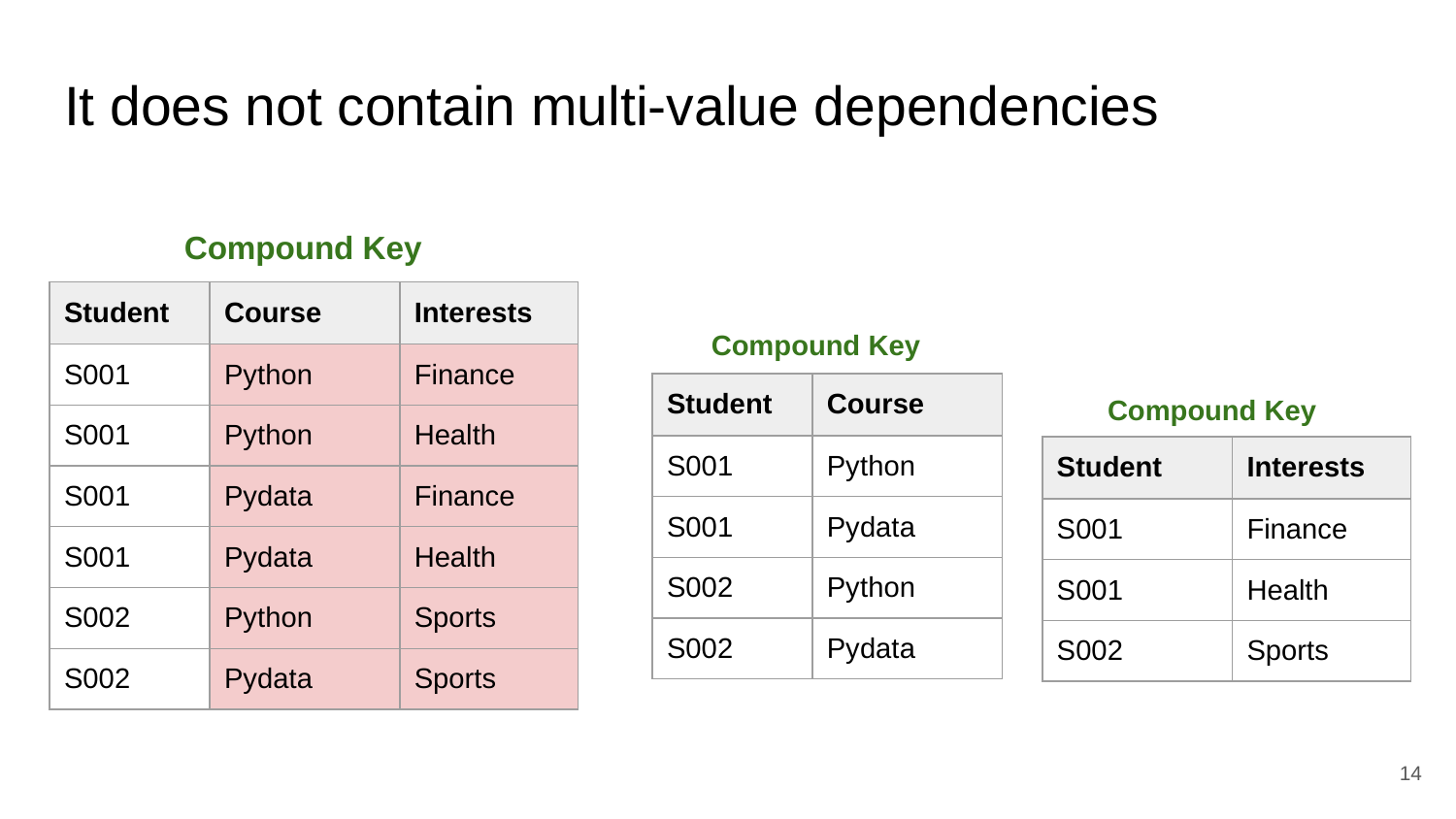

# It does not contain multi-value dependencies
Compound Key
| Student | Course | Interests |
| --- | --- | --- |
| S001 | Python | Finance |
| S001 | Python | Health |
| S001 | Pydata | Finance |
| S001 | Pydata | Health |
| S002 | Python | Sports |
| S002 | Pydata | Sports |
Compound Key
| Student | Course |
| --- | --- |
| S001 | Python |
| S001 | Pydata |
| S002 | Python |
| S002 | Pydata |
Compound Key
| Student | Interests |
| --- | --- |
| S001 | Finance |
| S001 | Health |
| S002 | Sports |
14